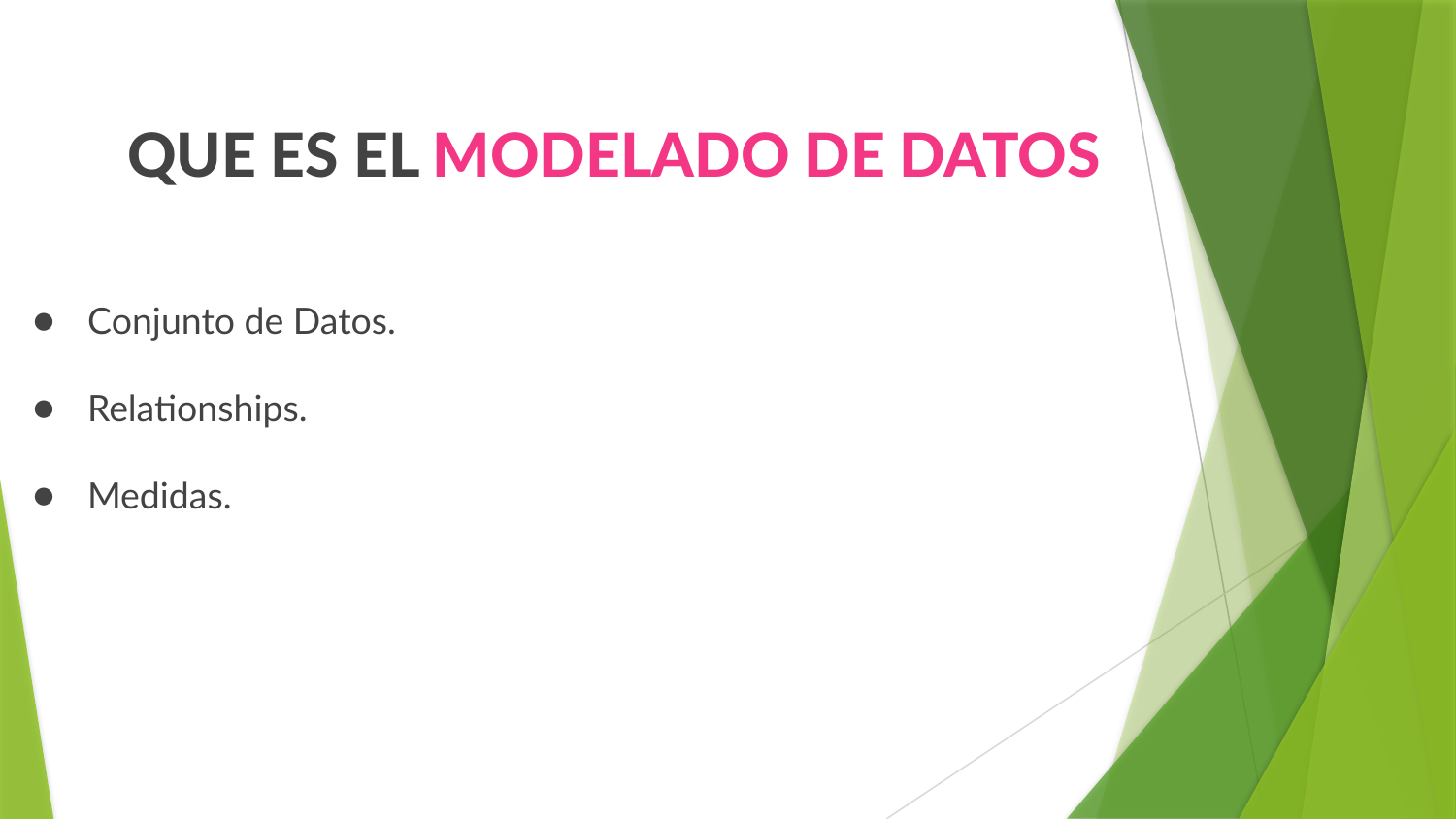

# QUE ES EL MODELADO DE DATOS
Conjunto de Datos.

Relationships.

Medidas.